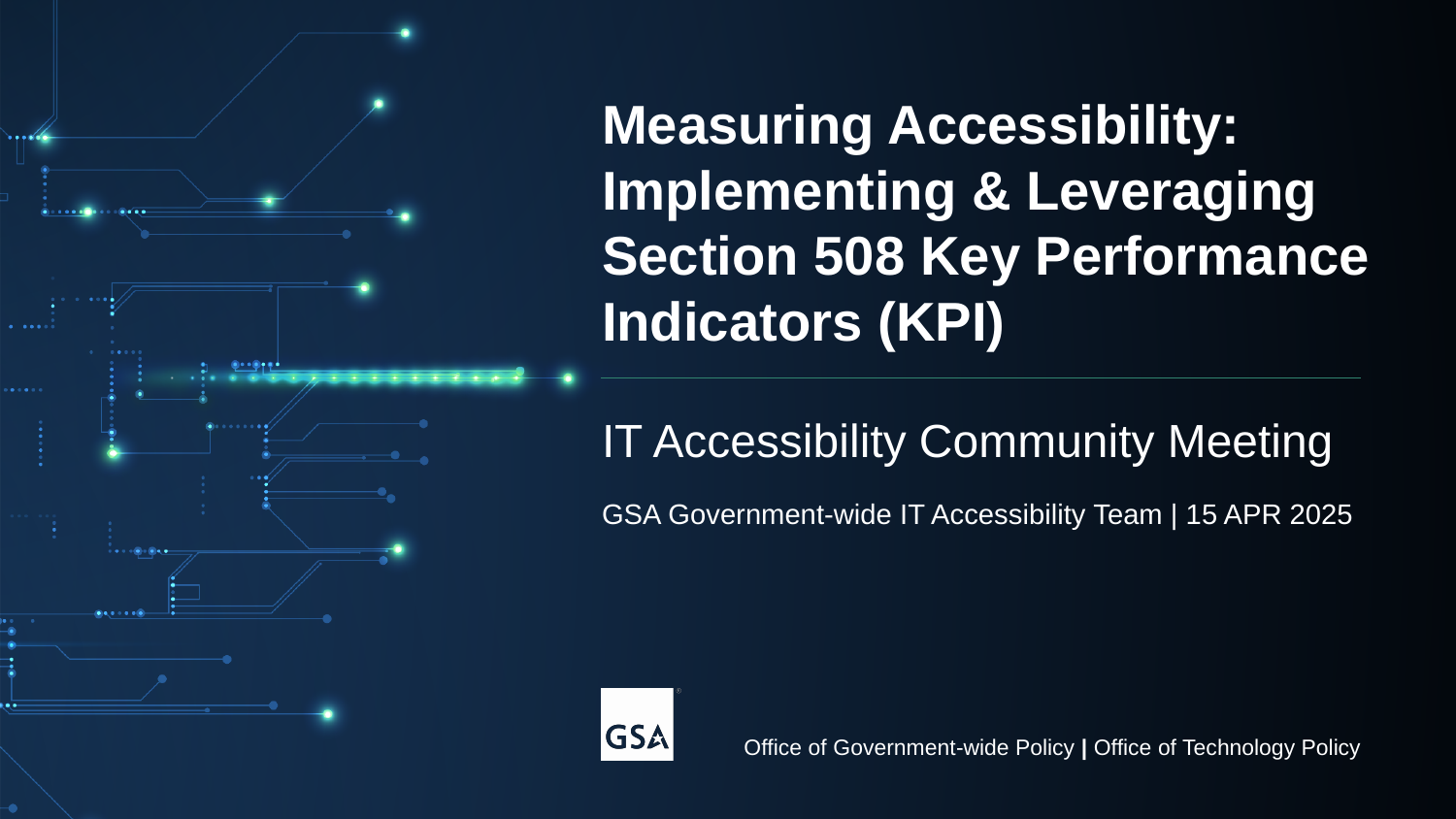

# Measuring Accessibility: Implementing & Leveraging Section 508 Key Performance Indicators (KPI)
IT Accessibility Community Meeting
GSA Government-wide IT Accessibility Team | 15 APR 2025